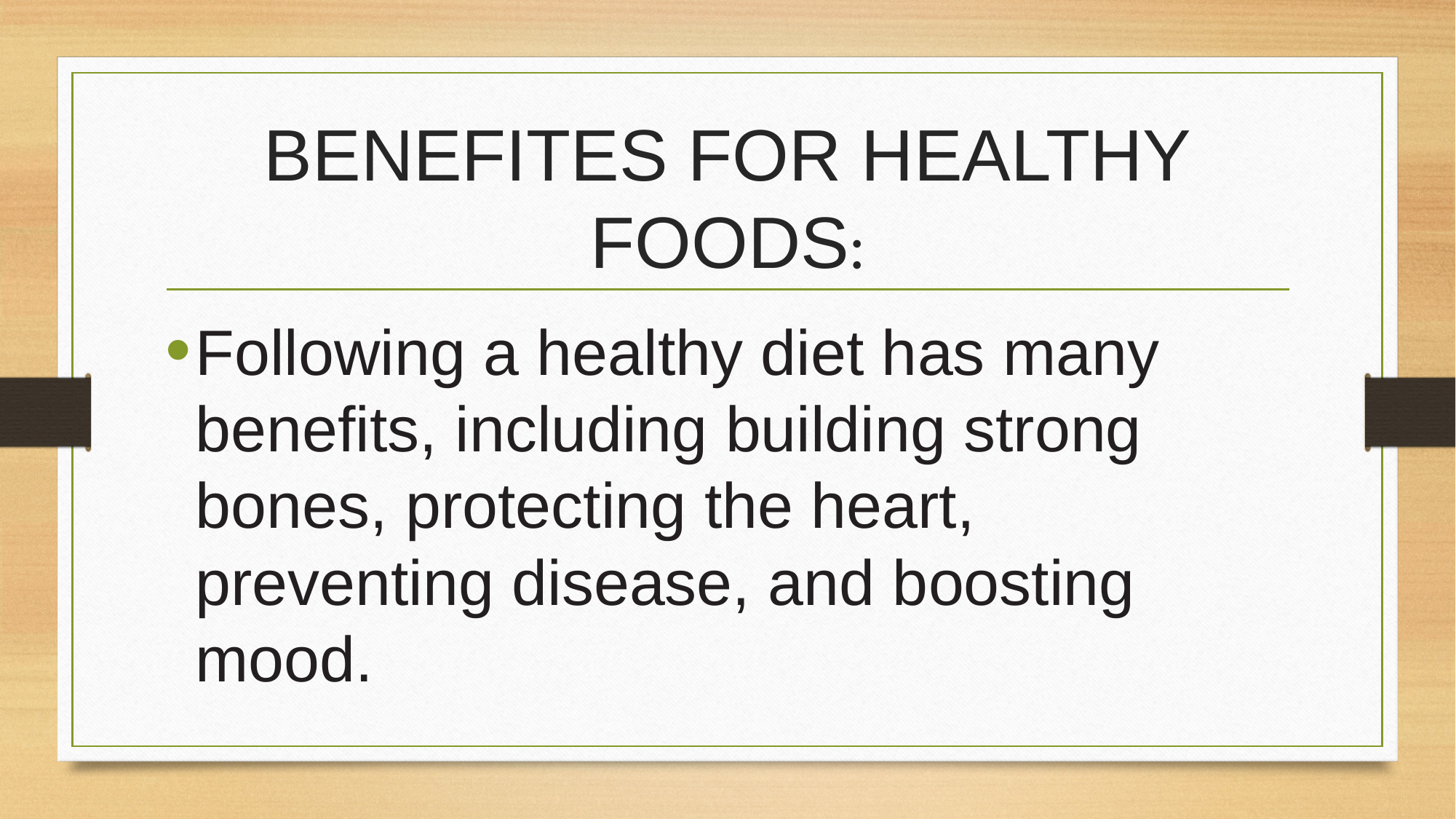

# BENEFITES FOR HEALTHY FOODS:
Following a healthy diet has many benefits, including building strong bones, protecting the heart, preventing disease, and boosting mood.